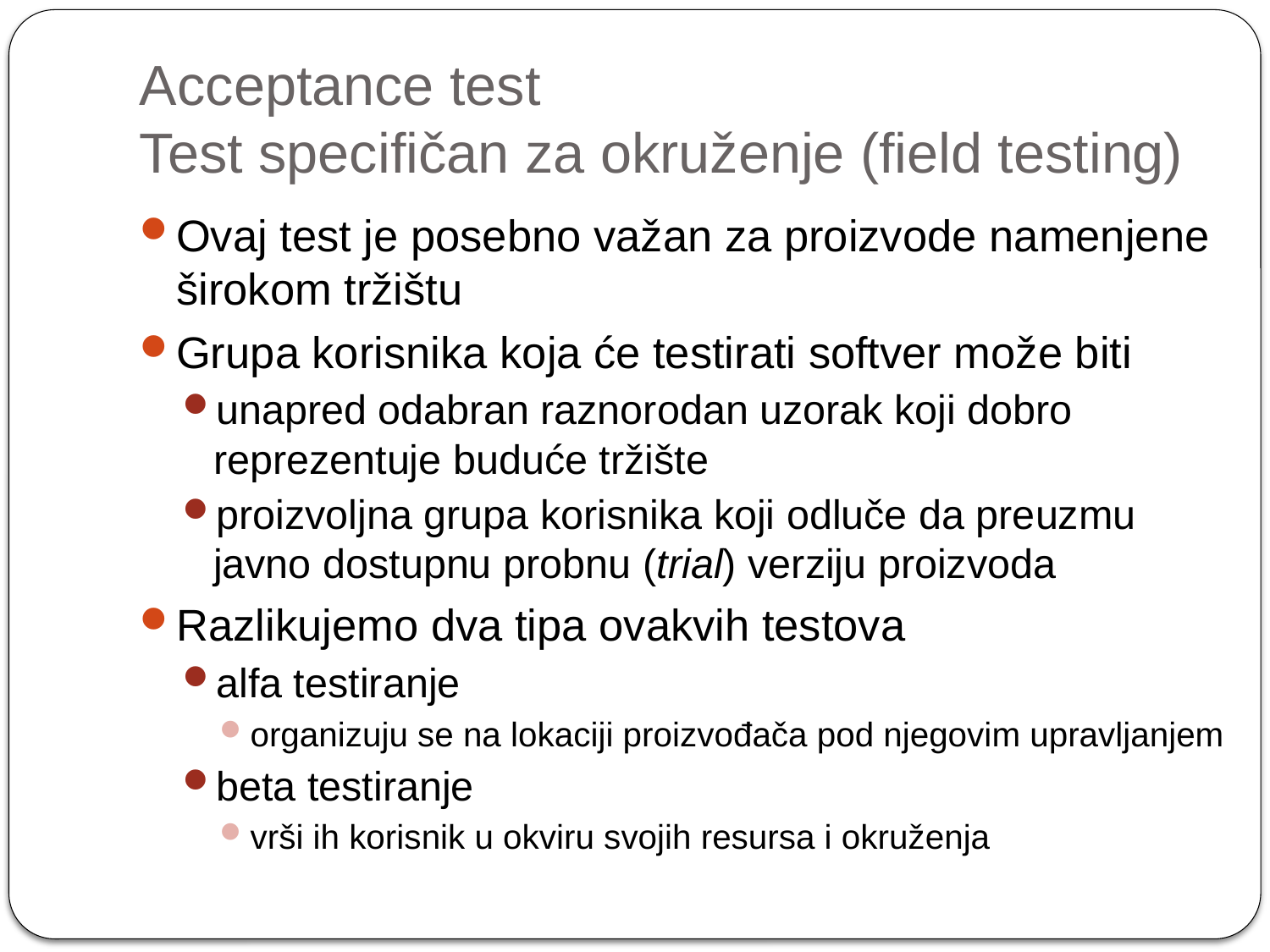

# Acceptance test Test specifičan za okruženje (field testing)
Ovaj test je posebno važan za proizvode namenjene širokom tržištu
Grupa korisnika koja će testirati softver može biti
unapred odabran raznorodan uzorak koji dobro reprezentuje buduće tržište
proizvoljna grupa korisnika koji odluče da preuzmu javno dostupnu probnu (trial) verziju proizvoda
Razlikujemo dva tipa ovakvih testova
alfa testiranje
organizuju se na lokaciji proizvođača pod njegovim upravljanjem
beta testiranje
vrši ih korisnik u okviru svojih resursa i okruženja